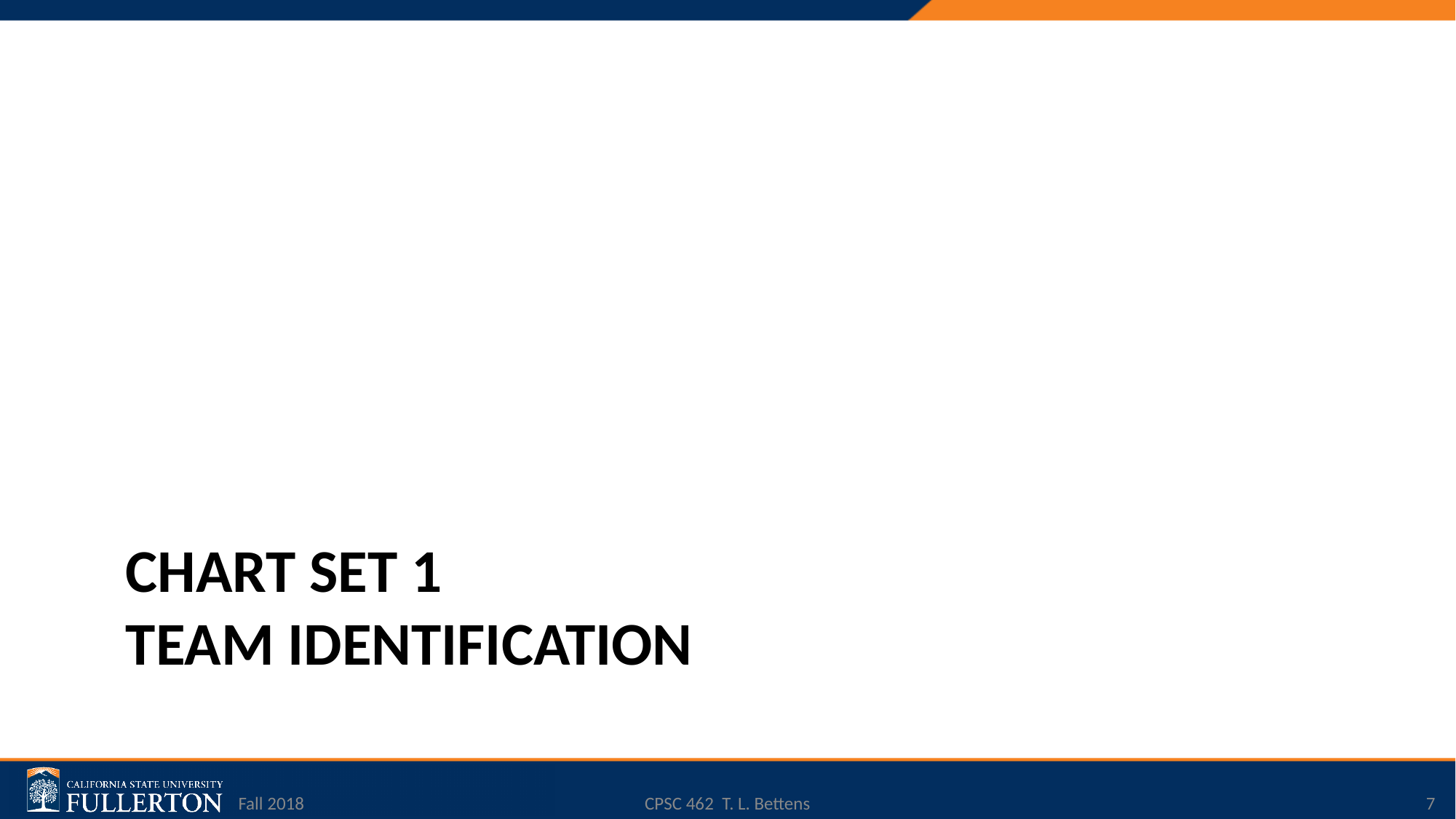

# CHART SET 1 TEAM IDENTIFICATION
Fall 2018
CPSC 462  T. L. Bettens
7